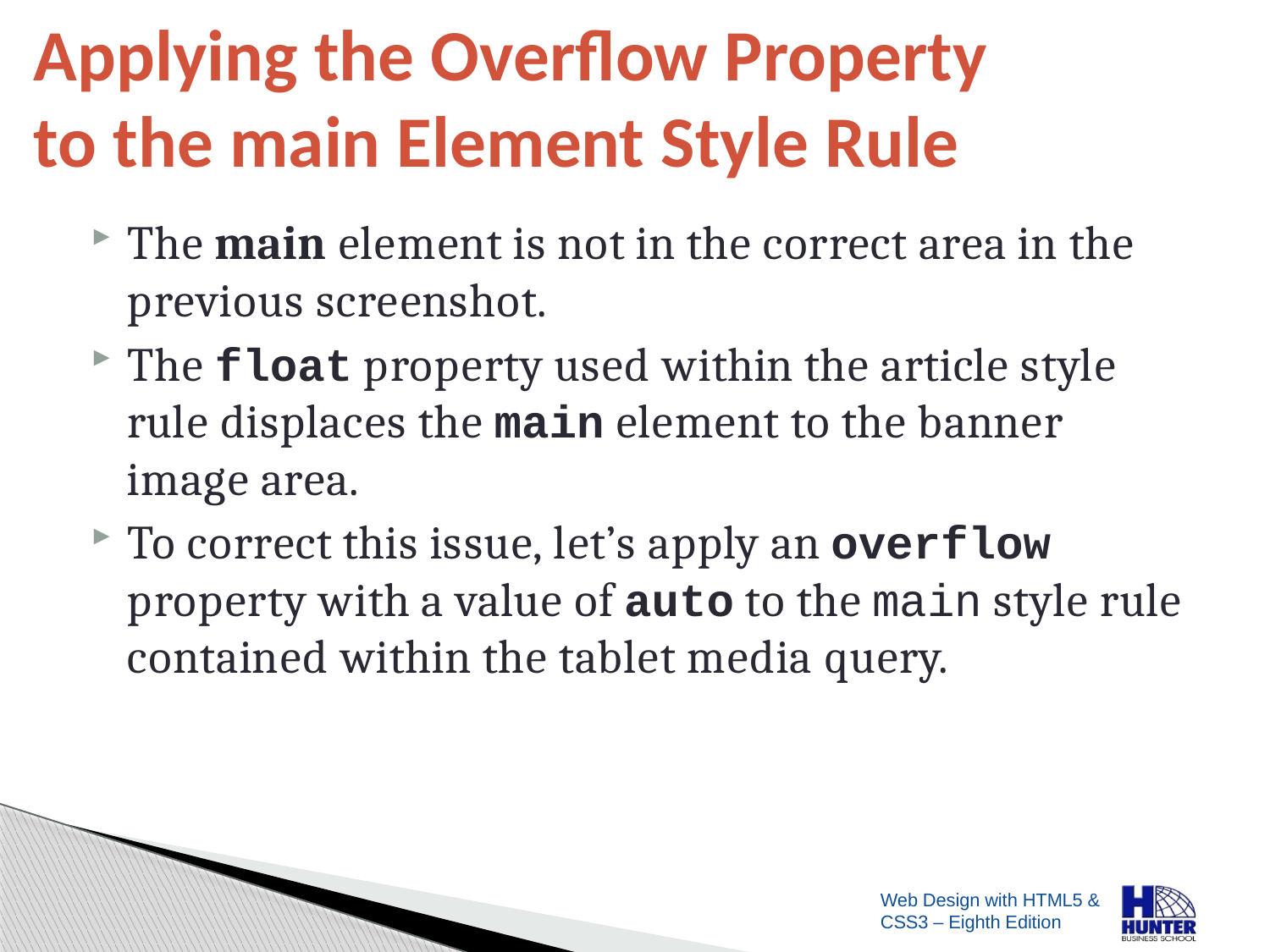

# Applying the Overflow Property to the main Element Style Rule
The main element is not in the correct area in the previous screenshot.
The float property used within the article style rule displaces the main element to the banner image area.
To correct this issue, let’s apply an overflow property with a value of auto to the main style rule contained within the tablet media query.